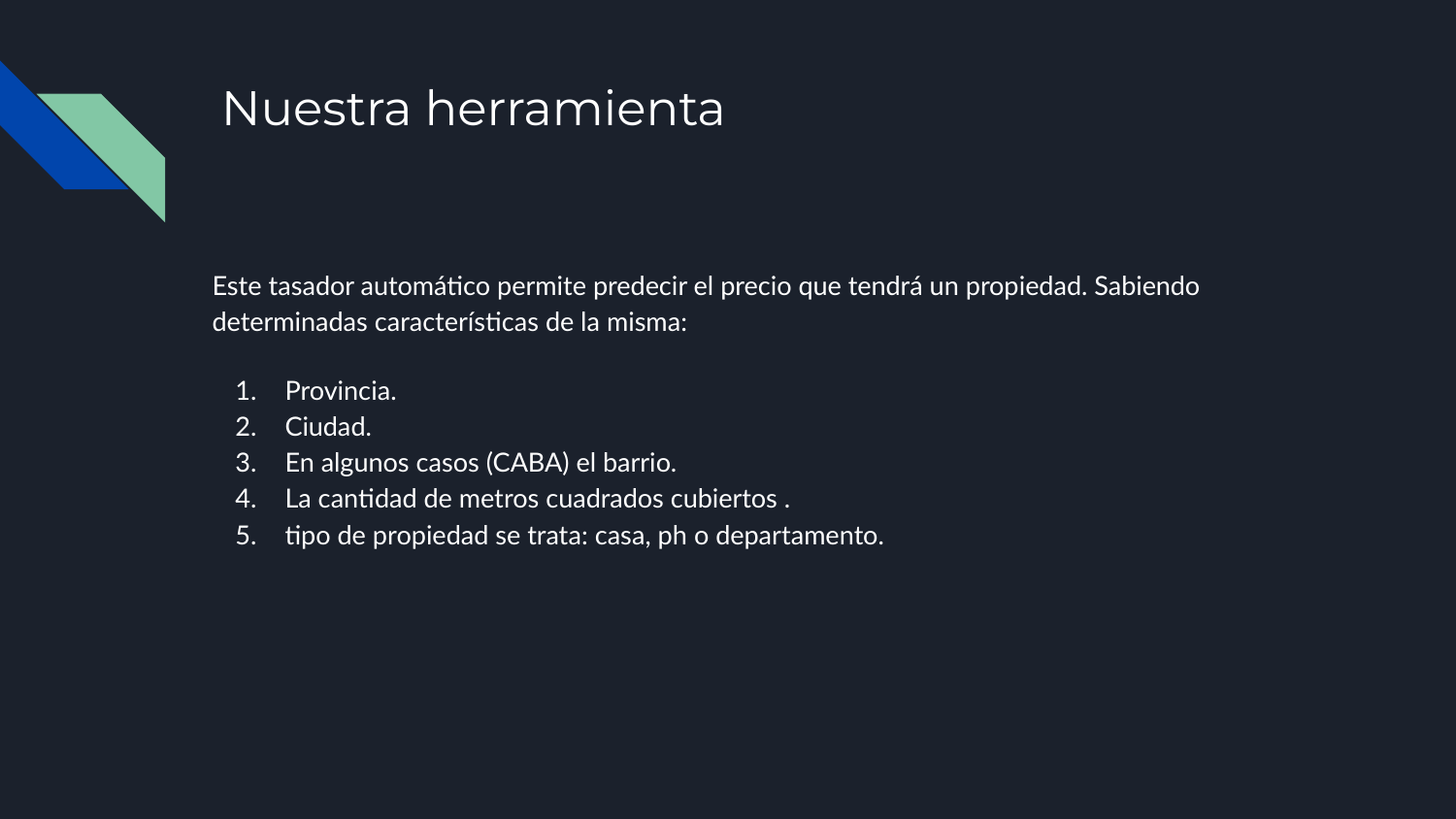

# Nuestra herramienta
Este tasador automático permite predecir el precio que tendrá un propiedad. Sabiendo determinadas características de la misma:
Provincia.
Ciudad.
En algunos casos (CABA) el barrio.
La cantidad de metros cuadrados cubiertos .
tipo de propiedad se trata: casa, ph o departamento.